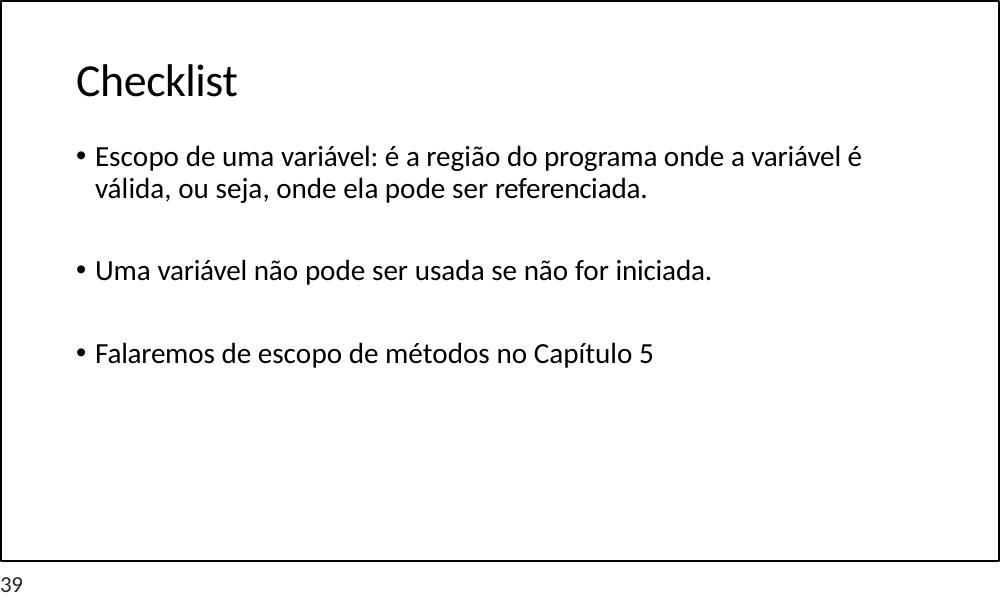

# Checklist
Escopo de uma variável: é a região do programa onde a variável é válida, ou seja, onde ela pode ser referenciada.

Uma variável não pode ser usada se não for iniciada.

Falaremos de escopo de métodos no Capítulo 5
39